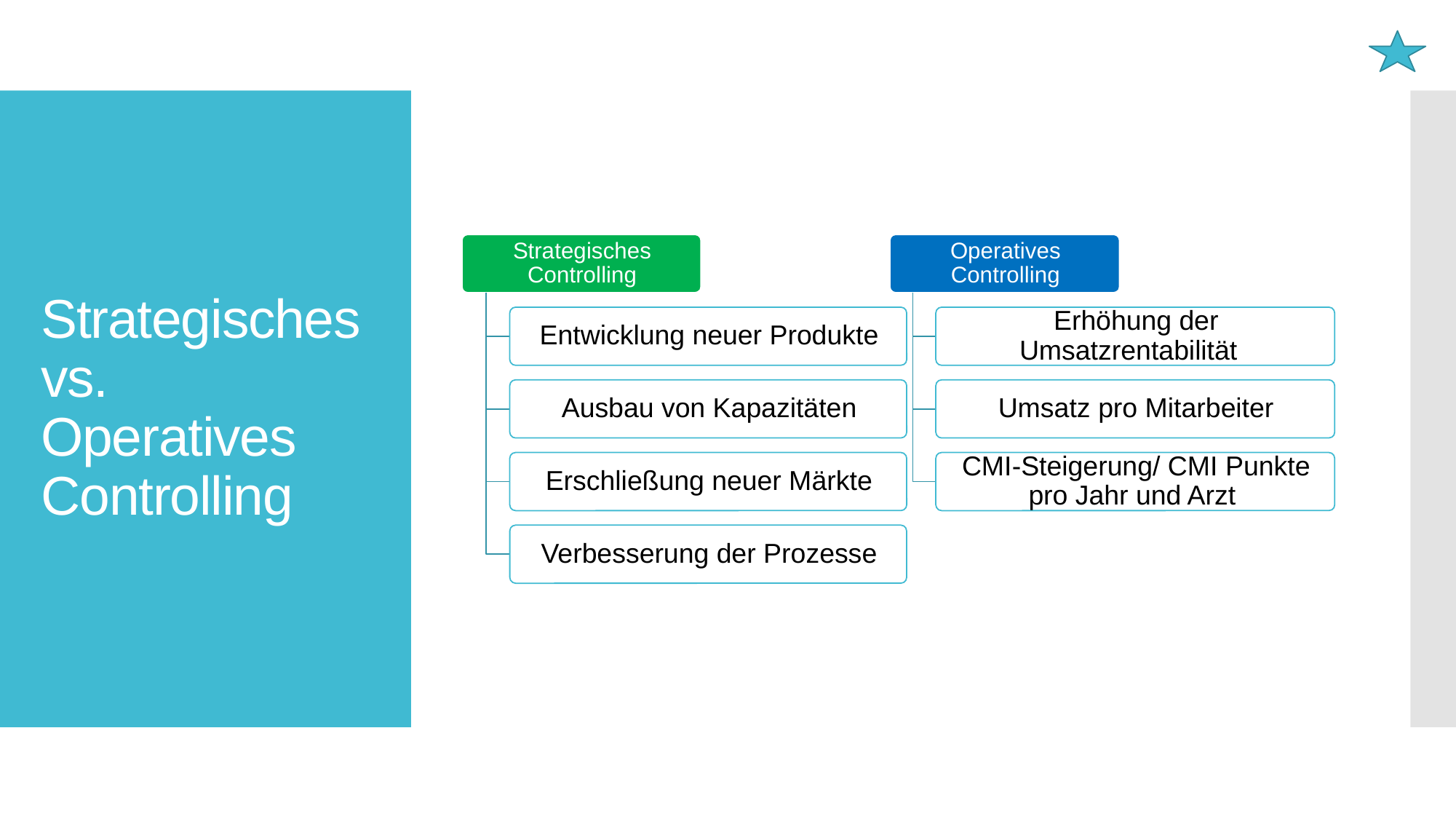

Strategisches Controlling
Entwicklung neuer Produkte
Ausbau von Kapazitäten
Erschließung neuer Märkte
Verbesserung der Prozesse
Operatives Controlling
Erhöhung der Umsatzrentabilität
Umsatz pro Mitarbeiter
CMI-Steigerung/ CMI Punkte pro Jahr und Arzt
# Strategisches vs. Operatives Controlling